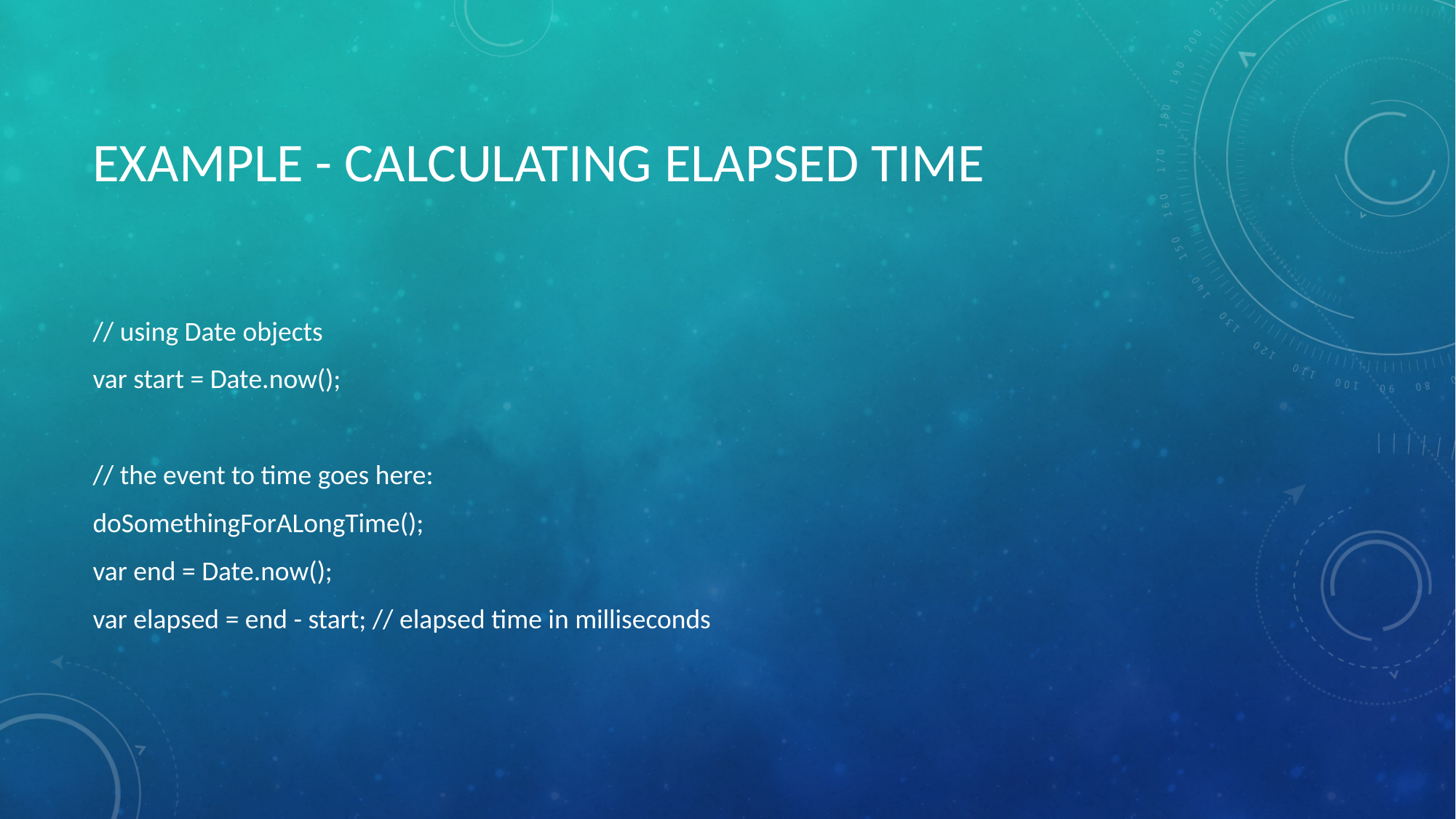

# Example - Calculating elapsed time
// using Date objects
var start = Date.now();

// the event to time goes here:
doSomethingForALongTime();
var end = Date.now();
var elapsed = end - start; // elapsed time in milliseconds